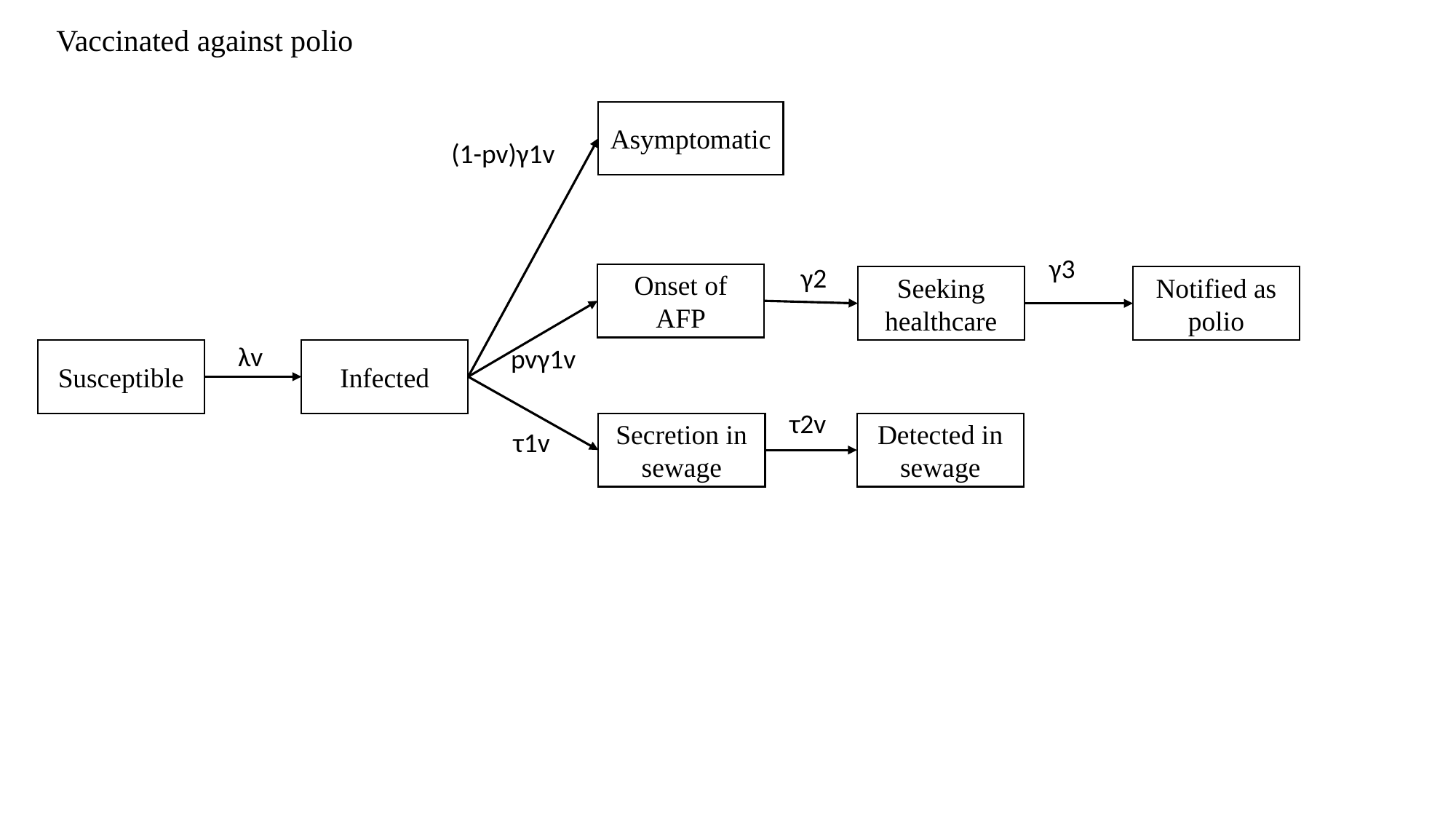

Vaccinated against polio
Asymptomatic
(1-pv)γ1v
γ3
γ2
Onset of AFP
Seeking healthcare
Notified as polio
λv
pvγ1v
Infected
Susceptible
τ2v
Detected in sewage
Secretion in sewage
τ1v